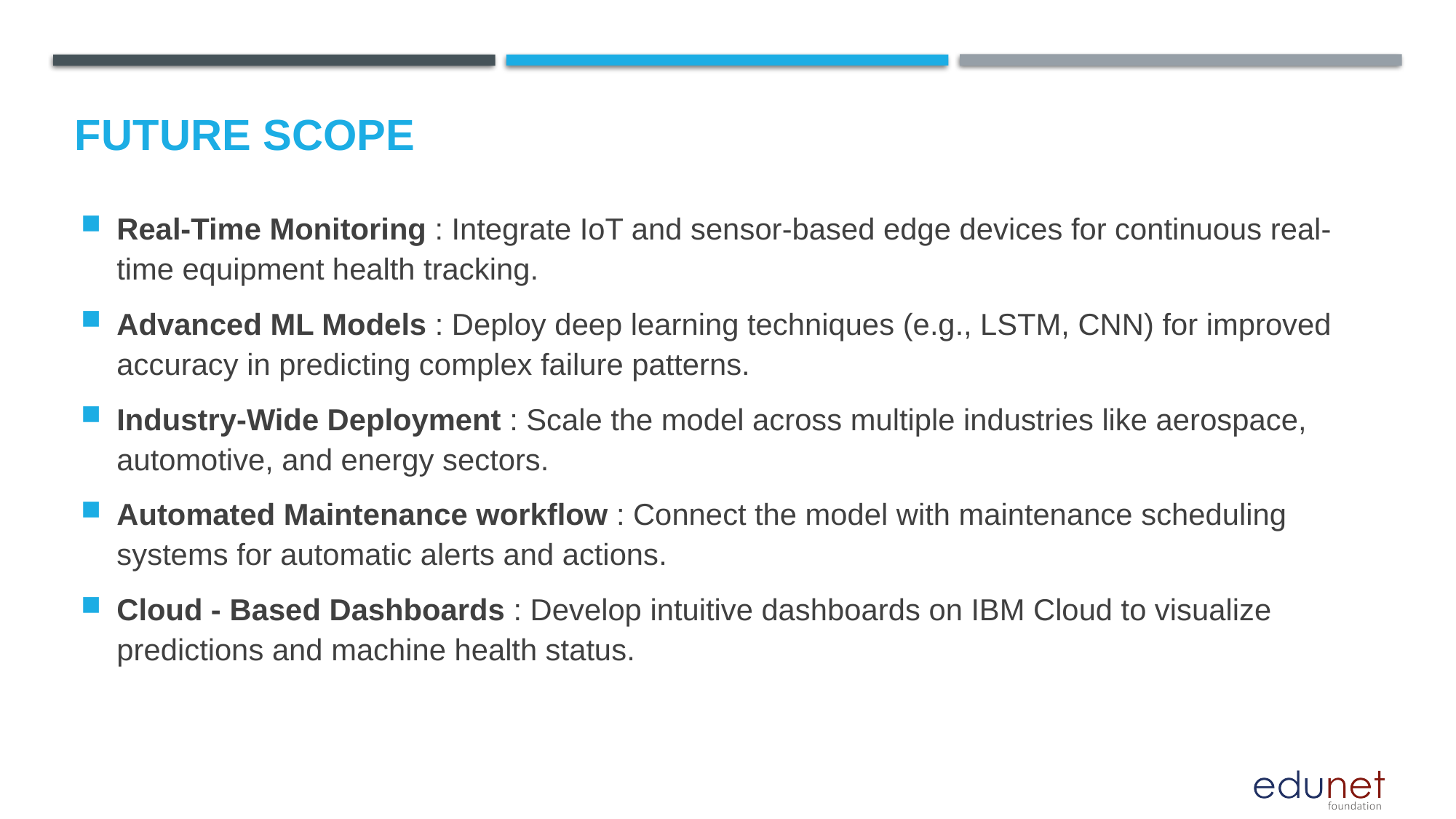

Future scope

Real-Time Monitoring : Integrate IoT and sensor-based edge devices for continuous real-time equipment health tracking.
Advanced ML Models : Deploy deep learning techniques (e.g., LSTM, CNN) for improved accuracy in predicting complex failure patterns.
Industry-Wide Deployment : Scale the model across multiple industries like aerospace, automotive, and energy sectors.
Automated Maintenance workflow : Connect the model with maintenance scheduling systems for automatic alerts and actions.
Cloud - Based Dashboards : Develop intuitive dashboards on IBM Cloud to visualize predictions and machine health status.